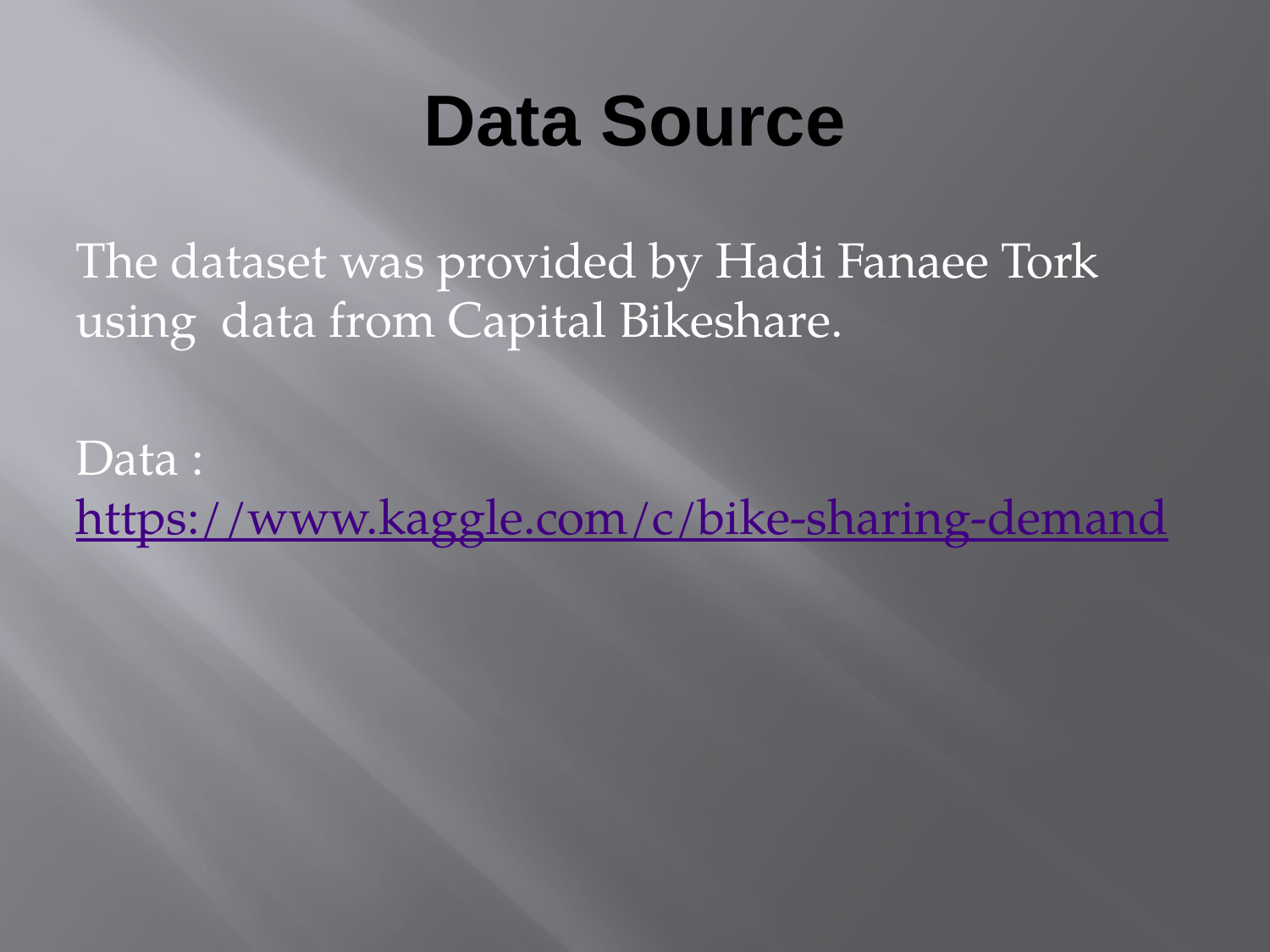

# Data Source
The dataset was provided by Hadi Fanaee Tork using  data from Capital Bikeshare.

Data :  https://www.kaggle.com/c/bike-sharing-demand